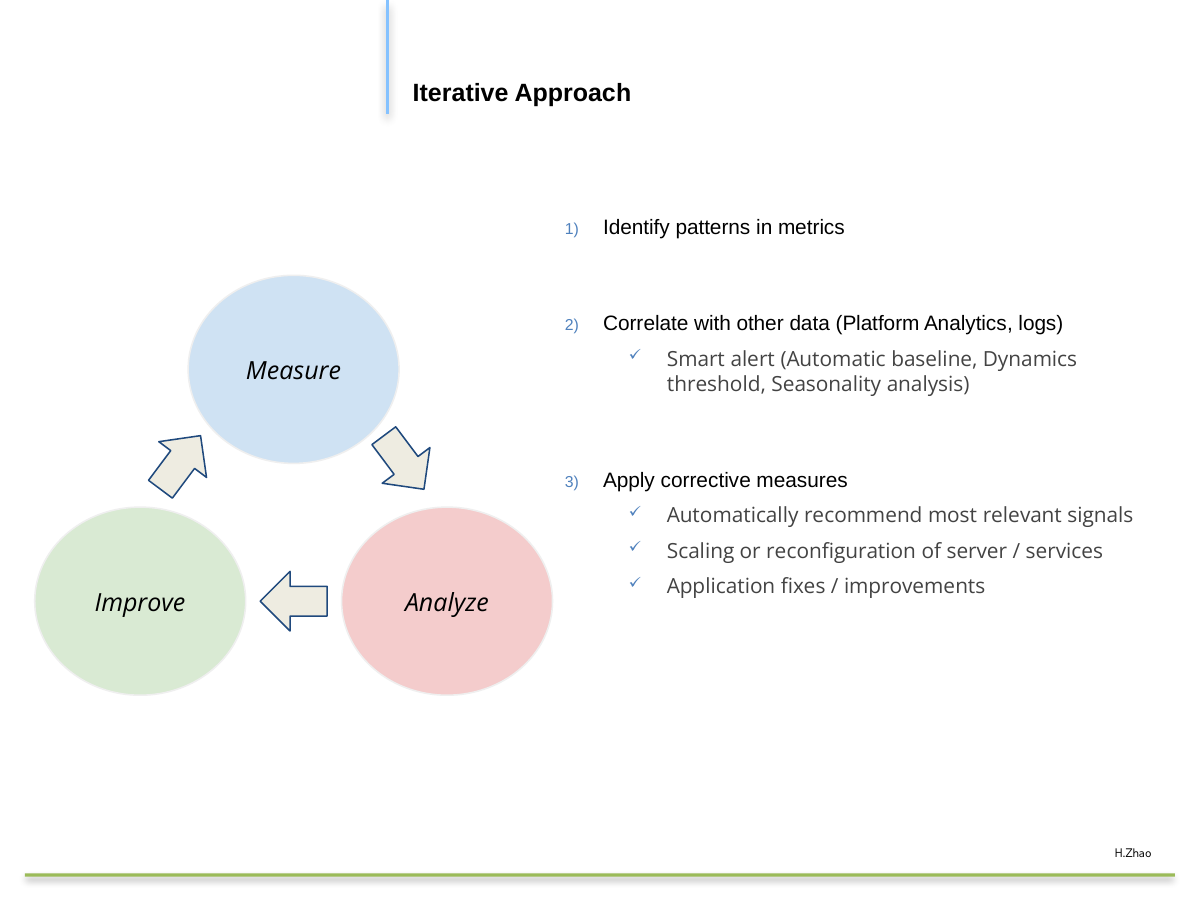

#
Iterative Approach
Identify patterns in metrics

Correlate with other data (Platform Analytics, logs)
Smart alert (Automatic baseline, Dynamics threshold, Seasonality analysis)

Apply corrective measures
Automatically recommend most relevant signals
Scaling or reconfiguration of server / services
Application fixes / improvements

Measure

Improve
Analyze